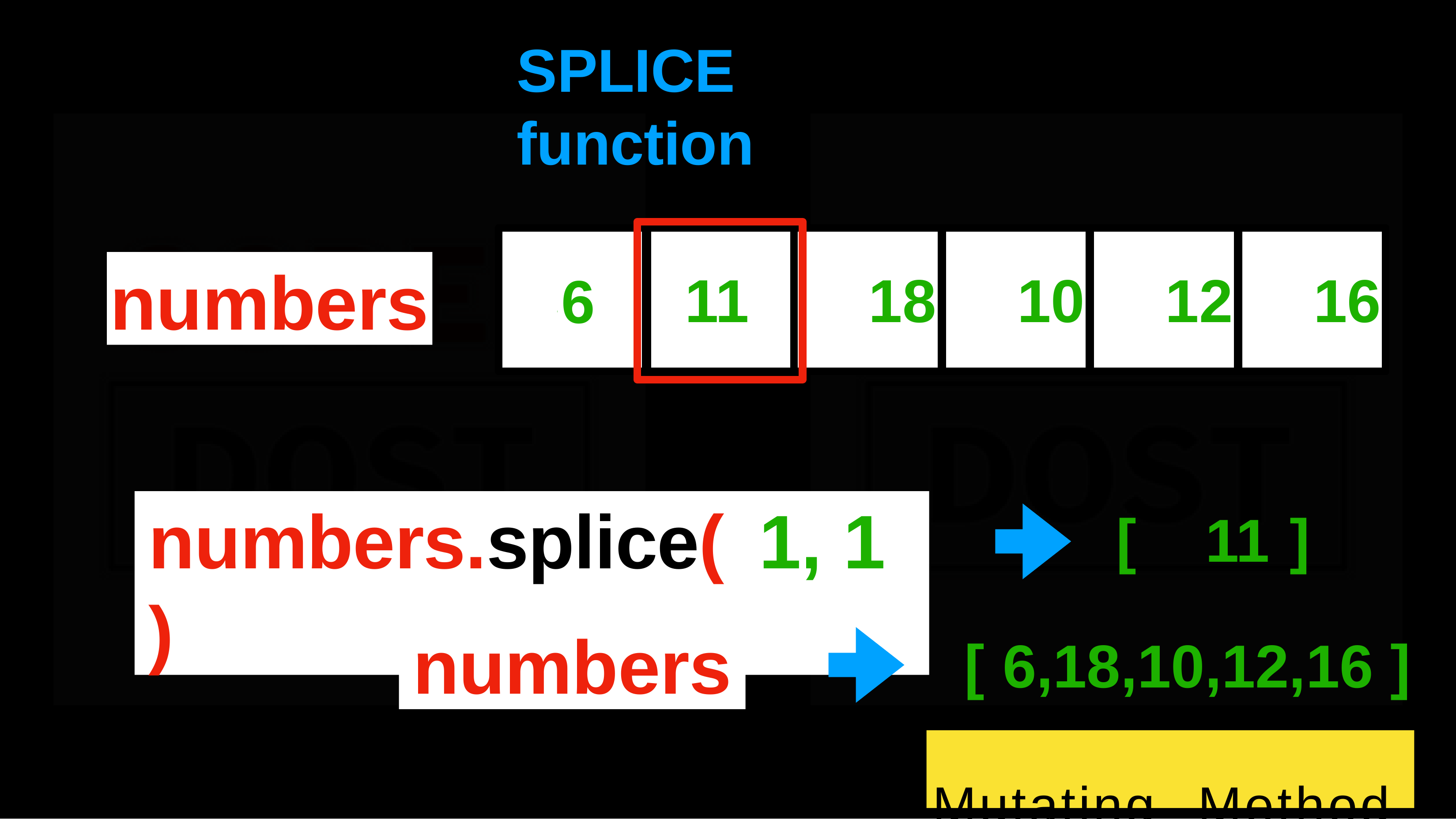

# SPLICE	function

numbers
11	18	10	12	16
6
3
numbers.splice(	1,	1	)
[	11	]
[	6,18,10,12,16	]

numbers

	Mutating	Method